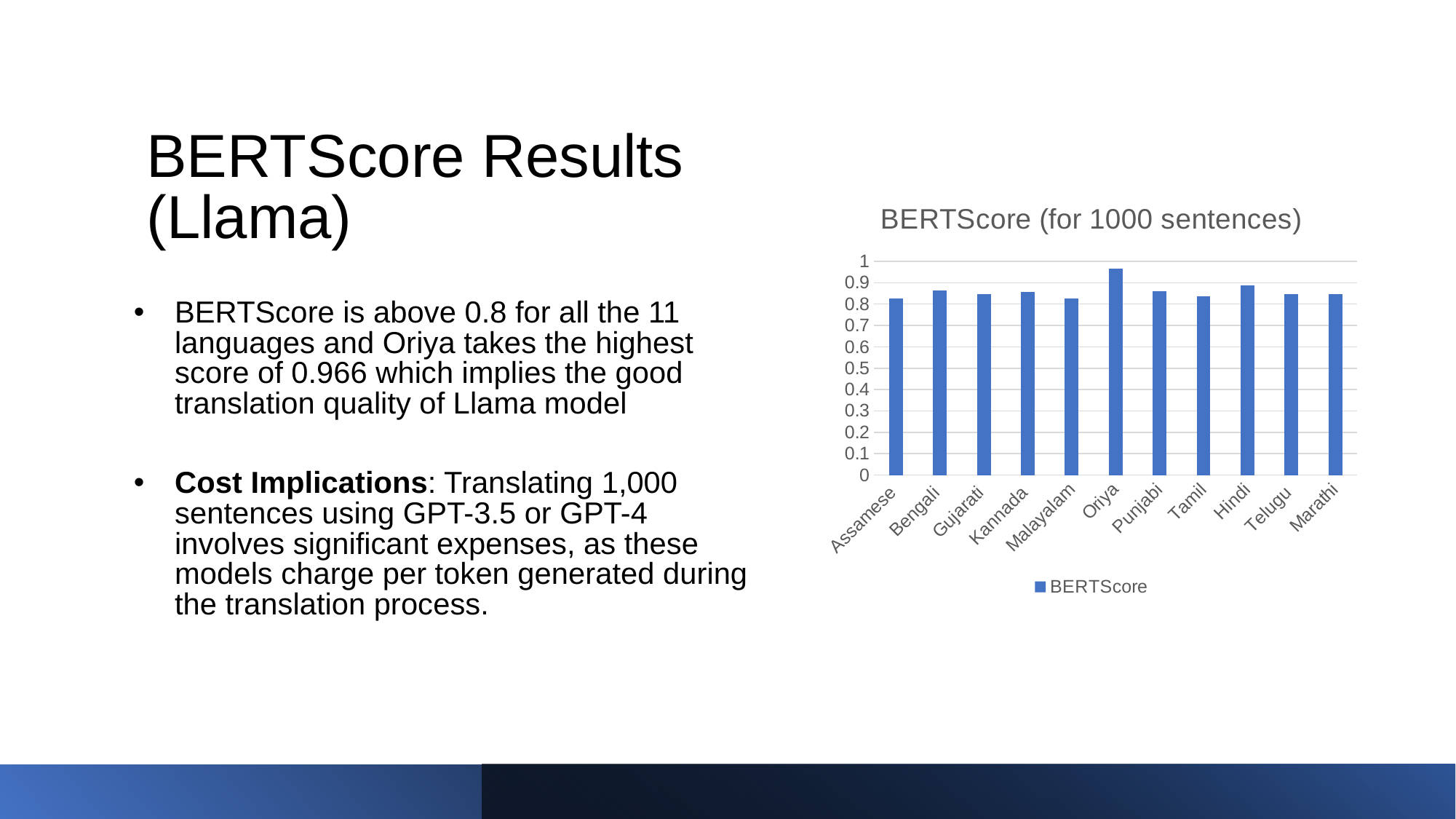

# BERTScore Results (Llama)

### Chart: BERTScore (for 1000 sentences)

| Category | BERTScore |
|---|---|
| Assamese  | 0.8273 |
| Bengali  | 0.8625 |
| Gujarati  | 0.8458 |
| Kannada  | 0.8573 |
| Malayalam | 0.825 |
| Oriya | 0.966 |
| Punjabi | 0.8602 |
| Tamil | 0.8361 |
| Hindi | 0.8877 |
| Telugu  | 0.8458 |
| Marathi | 0.8458 |
BERTScore is above 0.8 for all the 11 languages and Oriya takes the highest score of 0.966 which implies the good translation quality of Llama model

Cost Implications: Translating 1,000 sentences using GPT-3.5 or GPT-4 involves significant expenses, as these models charge per token generated during the translation process.